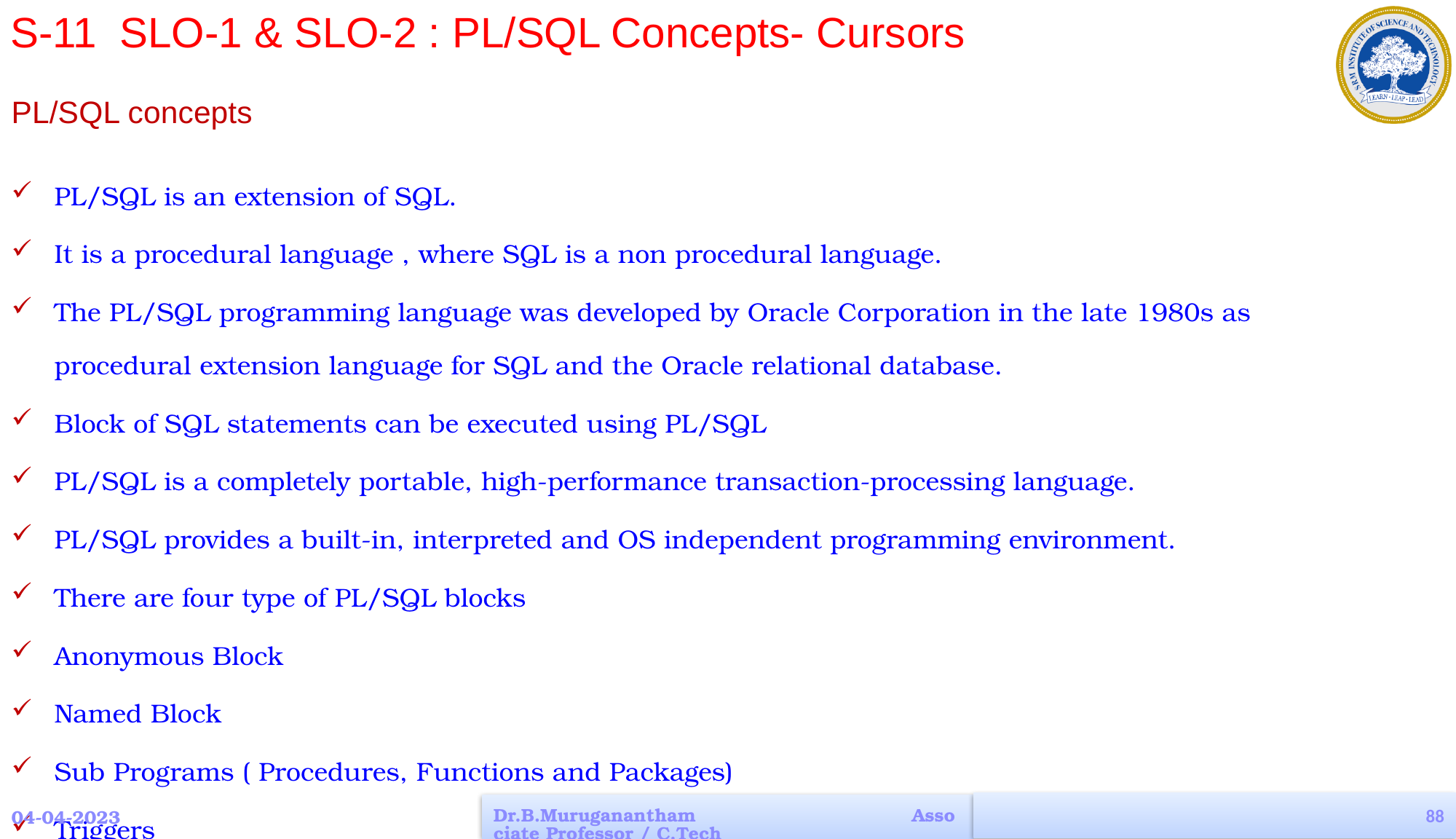

S-11	SLO-1 & SLO-2 : PL/SQL Concepts- Cursors
PL/SQL concepts

PL/SQL is an extension of SQL.
It is a procedural language , where SQL is a non procedural language.
The PL/SQL programming language was developed by Oracle Corporation in the late 1980s as procedural extension language for SQL and the Oracle relational database.
Block of SQL statements can be executed using PL/SQL
PL/SQL is a completely portable, high-performance transaction-processing language.
PL/SQL provides a built-in, interpreted and OS independent programming environment.
There are four type of PL/SQL blocks
Anonymous Block
Named Block
Sub Programs ( Procedures, Functions and Packages)
Triggers

88
04-04-2023
Dr.B.Muruganantham                                   Associate Professor / C.Tech